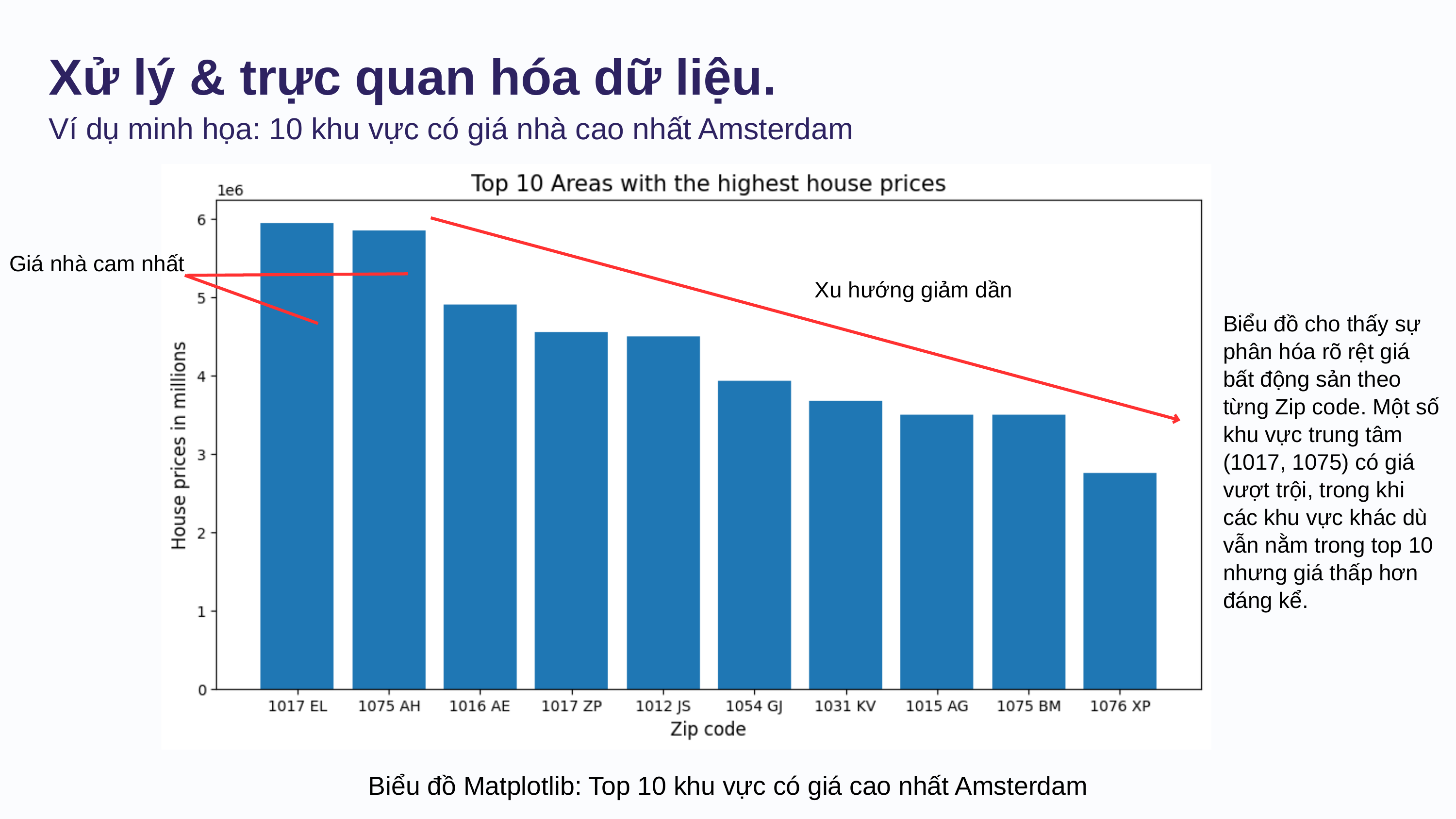

Xử lý & trực quan hóa dữ liệu.
Ví dụ minh họa: 10 khu vực có giá nhà cao nhất Amsterdam

Giá nhà cam nhất

Xu hướng giảm dần

Biểu đồ cho thấy sự phân hóa rõ rệt giá bất động sản theo từng Zip code. Một số khu vực trung tâm (1017, 1075) có giá vượt trội, trong khi các khu vực khác dù vẫn nằm trong top 10 nhưng giá thấp hơn đáng kể.

Biểu đồ Matplotlib: Top 10 khu vực có giá cao nhất Amsterdam